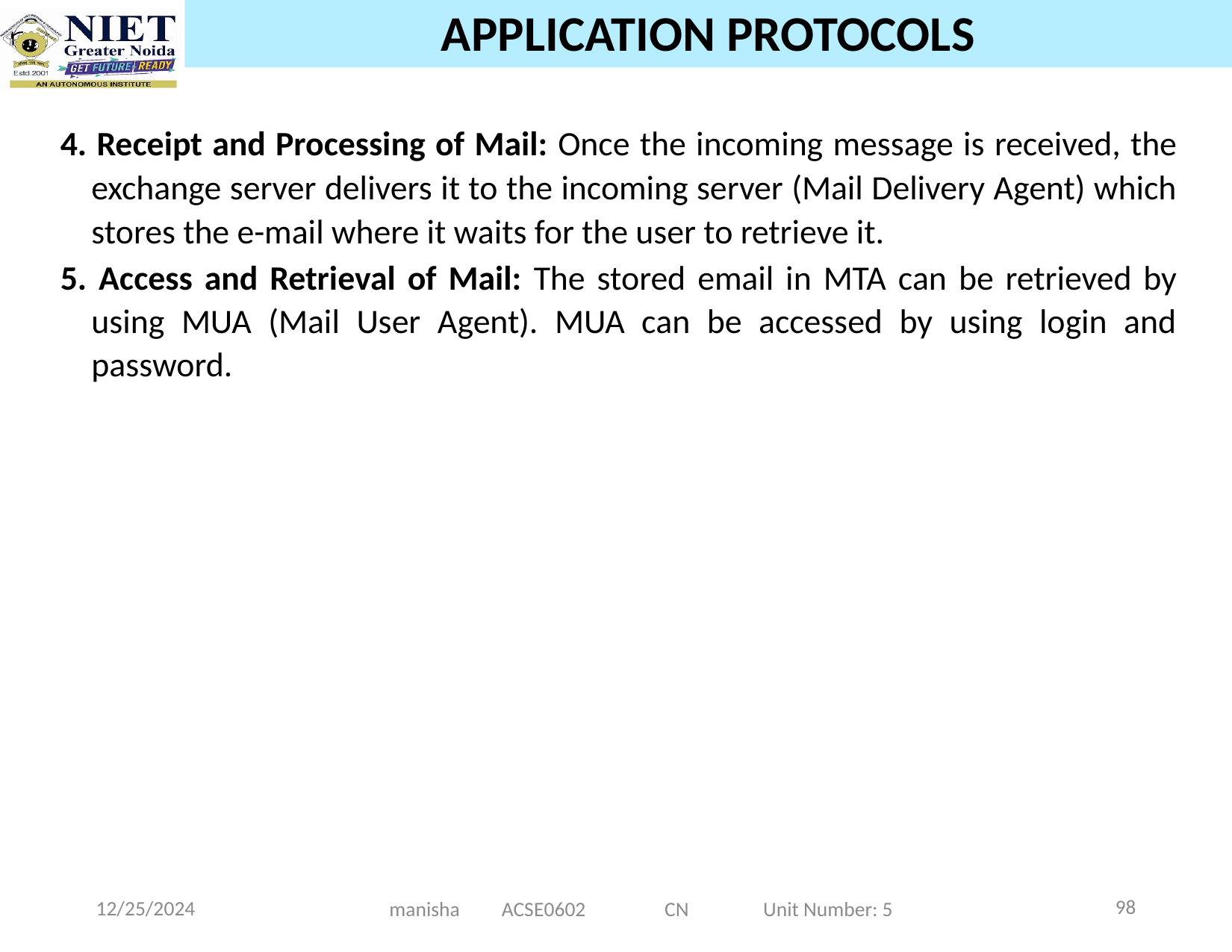

# APPLICATION PROTOCOLS
4. Receipt and Processing of Mail: Once the incoming message is received, the exchange server delivers it to the incoming server (Mail Delivery Agent) which stores the e-mail where it waits for the user to retrieve it.
5. Access and Retrieval of Mail: The stored email in MTA can be retrieved by using MUA (Mail User Agent). MUA can be accessed by using login and password.
98
12/25/2024
manisha         ACSE0602                 CN                Unit Number: 5